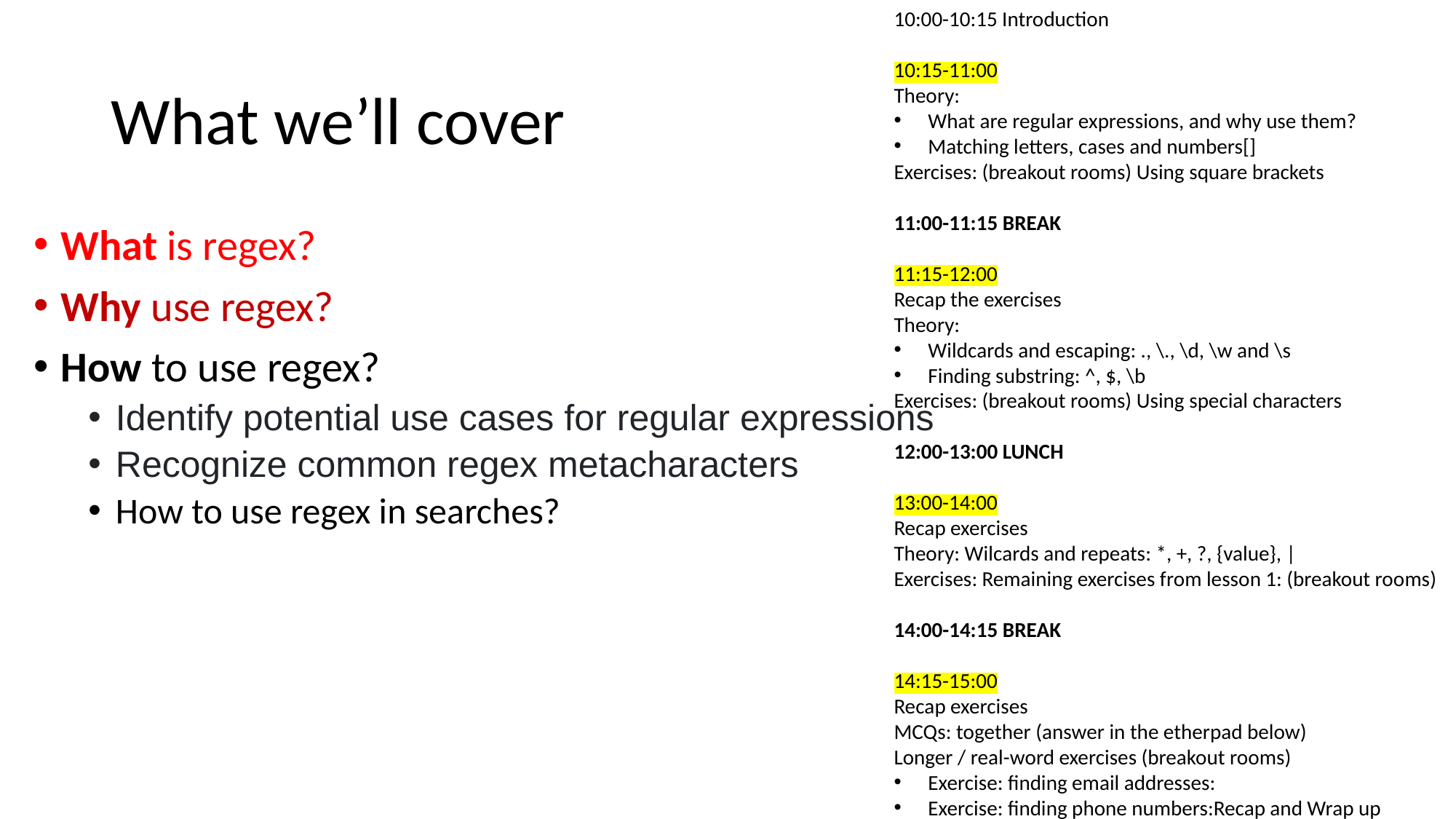

10:00-10:15 Introduction

10:15-11:00
Theory:
What are regular expressions, and why use them?
Matching letters, cases and numbers[]
Exercises: (breakout rooms) Using square brackets

11:00-11:15 BREAK

11:15-12:00
Recap the exercises
Theory:
Wildcards and escaping: ., \., \d, \w and \s
Finding substring: ^, $, \b
Exercises: (breakout rooms) Using special characters

12:00-13:00 LUNCH

13:00-14:00
Recap exercises
Theory: Wilcards and repeats: *, +, ?, {value}, |
Exercises: Remaining exercises from lesson 1: (breakout rooms)

14:00-14:15 BREAK

14:15-15:00
Recap exercises
MCQs: together (answer in the etherpad below)
Longer / real-word exercises (breakout rooms)
Exercise: finding email addresses:
Exercise: finding phone numbers:Recap and Wrap up
# What we’ll cover
What is regex?
Why use regex?
How to use regex?
Identify potential use cases for regular expressions
Recognize common regex metacharacters
How to use regex in searches?